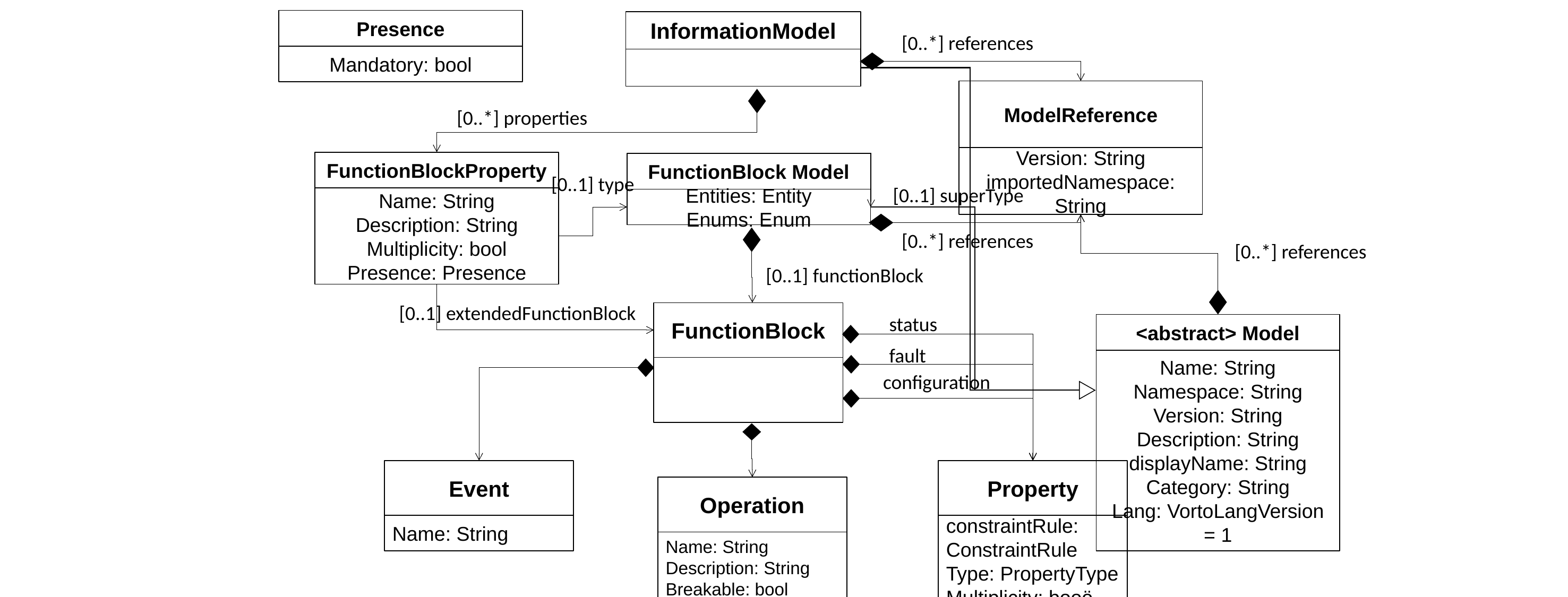

Presence
Mandatory: bool
InformationModel

[0..*] references

ModelReference
Version: String
importedNamespace: String

[0..*] properties
FunctionBlockProperty
Name: String
Description: String
Multiplicity: bool
Presence: Presence
FunctionBlock Model
Entities: Entity
Enums: Enum
[0..1] type
[0..1] superType

[0..*] references

[0..*] references
[0..1] functionBlock
[0..1] extendedFunctionBlock

FunctionBlock

status

<abstract> Model
Name: String
Namespace: String
Version: String
Description: String
displayName: String
Category: String
Lang: VortoLangVersion = 1

fault
configuration

Property
constraintRule: ConstraintRule
Type: PropertyType
Multiplicity: booö
Name: String
Extension: bool
Description: String
propertyAttributes: PropertyAttribute
Presence: Presence
Event
Name: String
Operation
Name: String
Description: String
Breakable: bool
Extension: bool
Presence: Presence
[0..1] returnType: ReturnType
[0..*]Params: Param